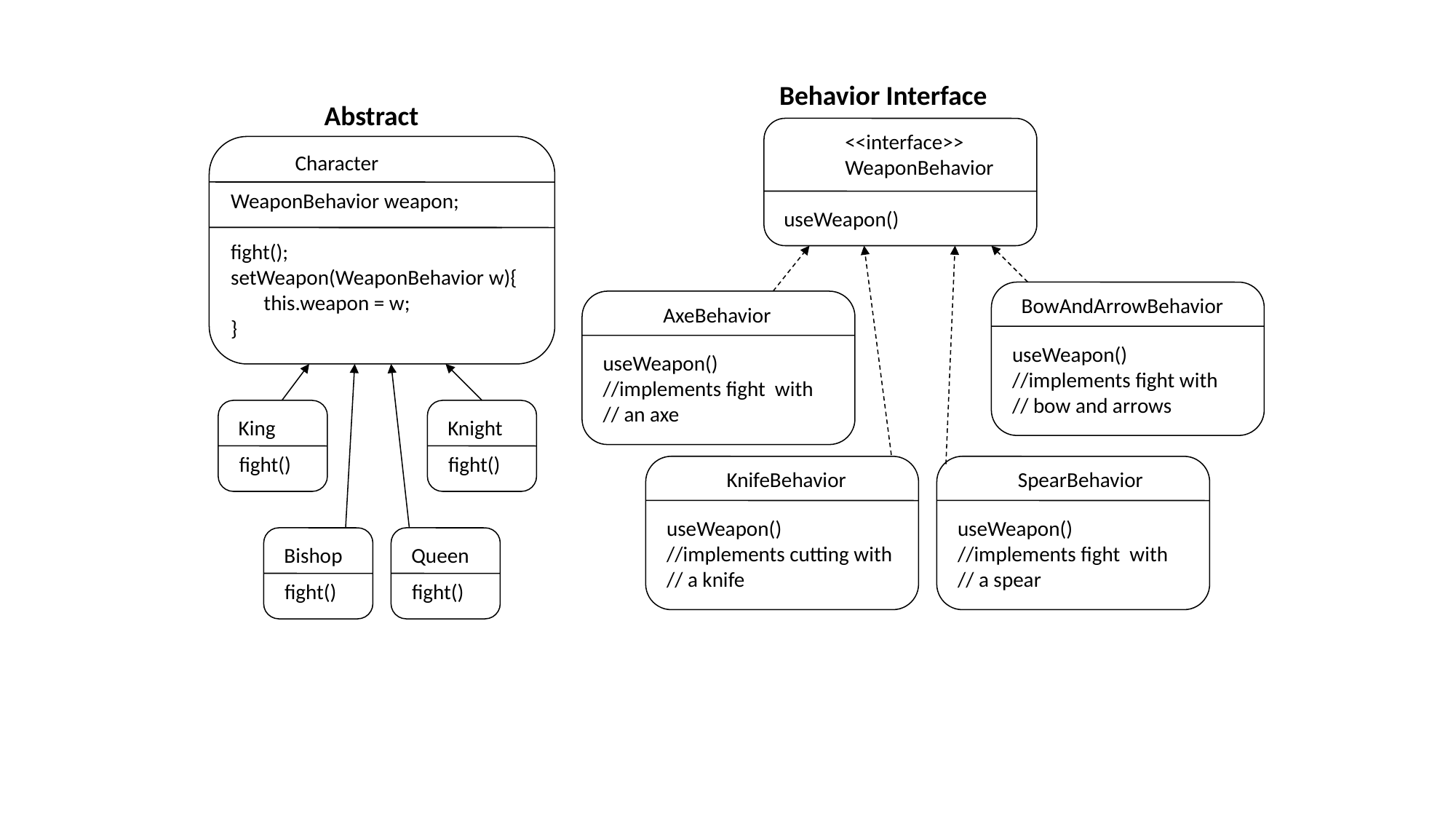

Behavior Interface
Abstract

<<interface>>
WeaponBehavior

useWeapon()

Character

WeaponBehavior weapon;

fight();
setWeapon(WeaponBehavior w){
       this.weapon = w;
}

BowAndArrowBehavior

useWeapon()
//implements fight with
// bow and arrows

AxeBehavior

useWeapon()
//implements fight  with
// an axe

King

fight()

Knight

fight()

KnifeBehavior

useWeapon()
//implements cutting with
// a knife

SpearBehavior

useWeapon()
//implements fight  with
// a spear

Bishop

fight()

Queen

fight()